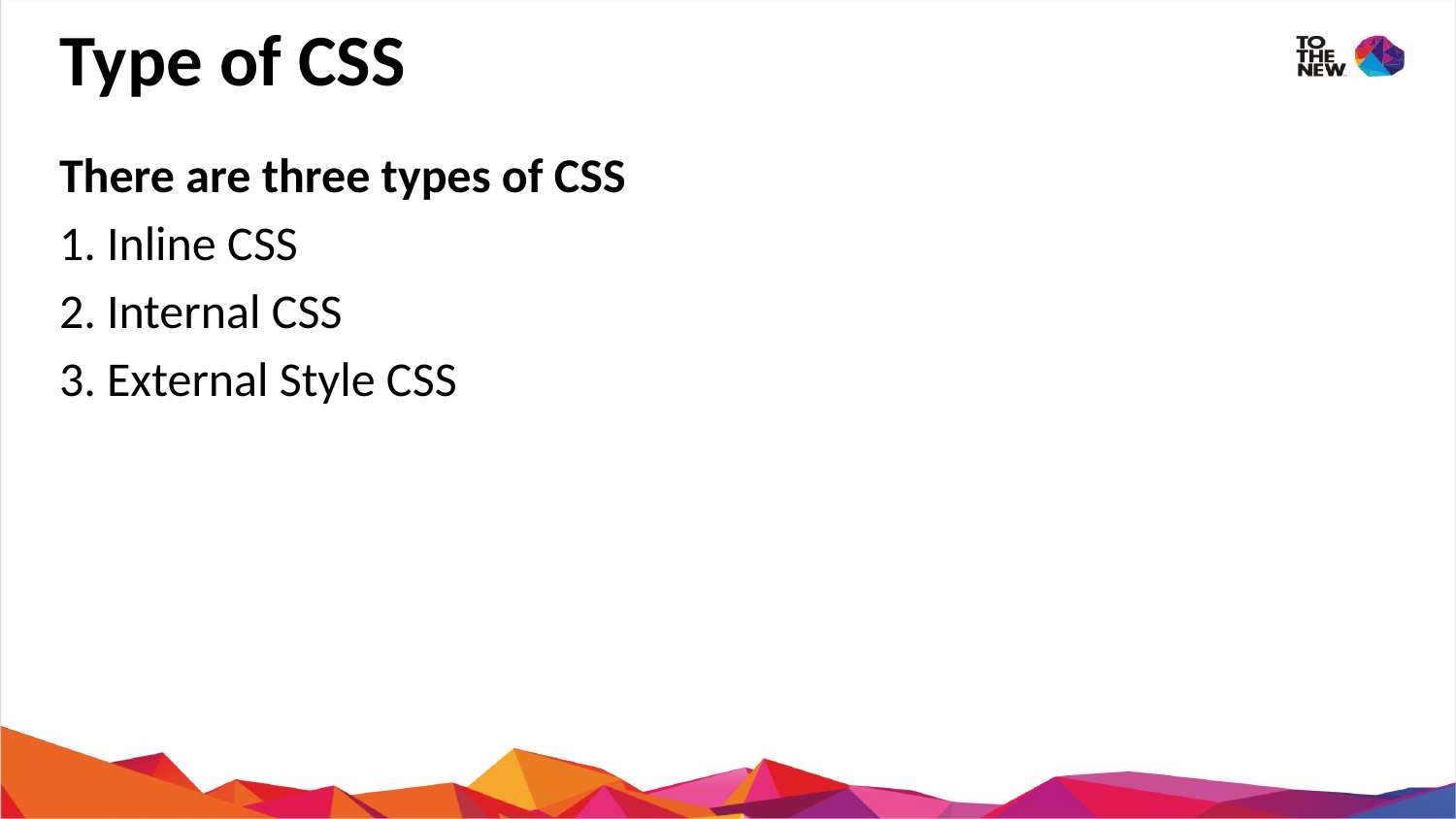

# Type of CSS
There are three types of CSS
1. Inline CSS
2. Internal CSS
3. External Style CSS